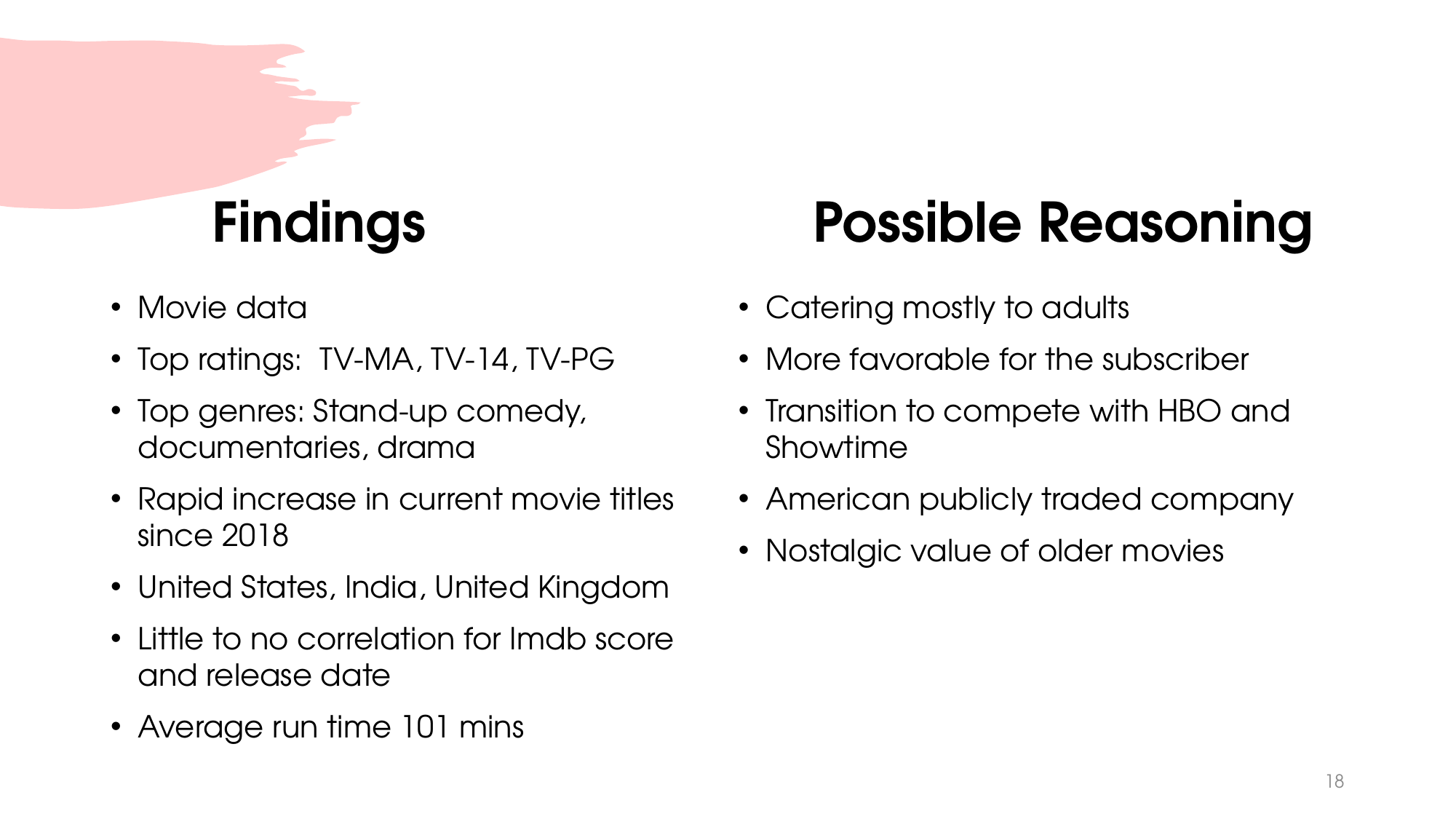

Findings
Possible Reasoning
Movie data
Top ratings:  TV-MA, TV-14, TV-PG
Top genres: Stand-up comedy, documentaries, drama
Rapid increase in current movie titles since 2018
United States, India, United Kingdom
Little to no correlation for Imdb score and release date
Average run time 101 mins

Catering mostly to adults
More favorable for the subscriber
Transition to compete with HBO and Showtime
American publicly traded company
Nostalgic value of older movies

18